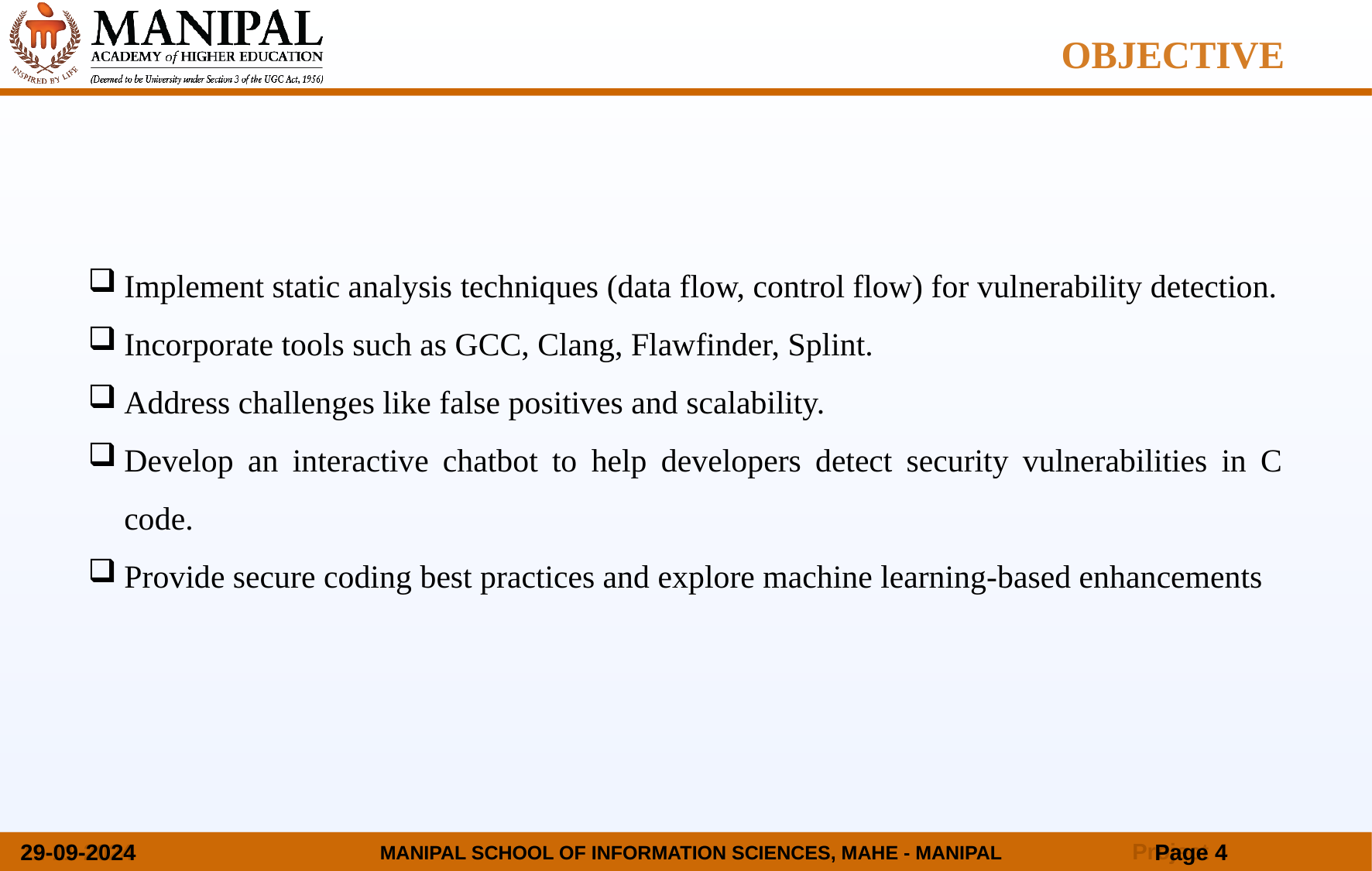

OBJECTIVE

Implement static analysis techniques (data flow, control flow) for vulnerability detection.
Incorporate tools such as GCC, Clang, Flawfinder, Splint.
Address challenges like false positives and scalability.
Develop an interactive chatbot to help developers detect security vulnerabilities in C code.
Provide secure coding best practices and explore machine learning-based enhancements